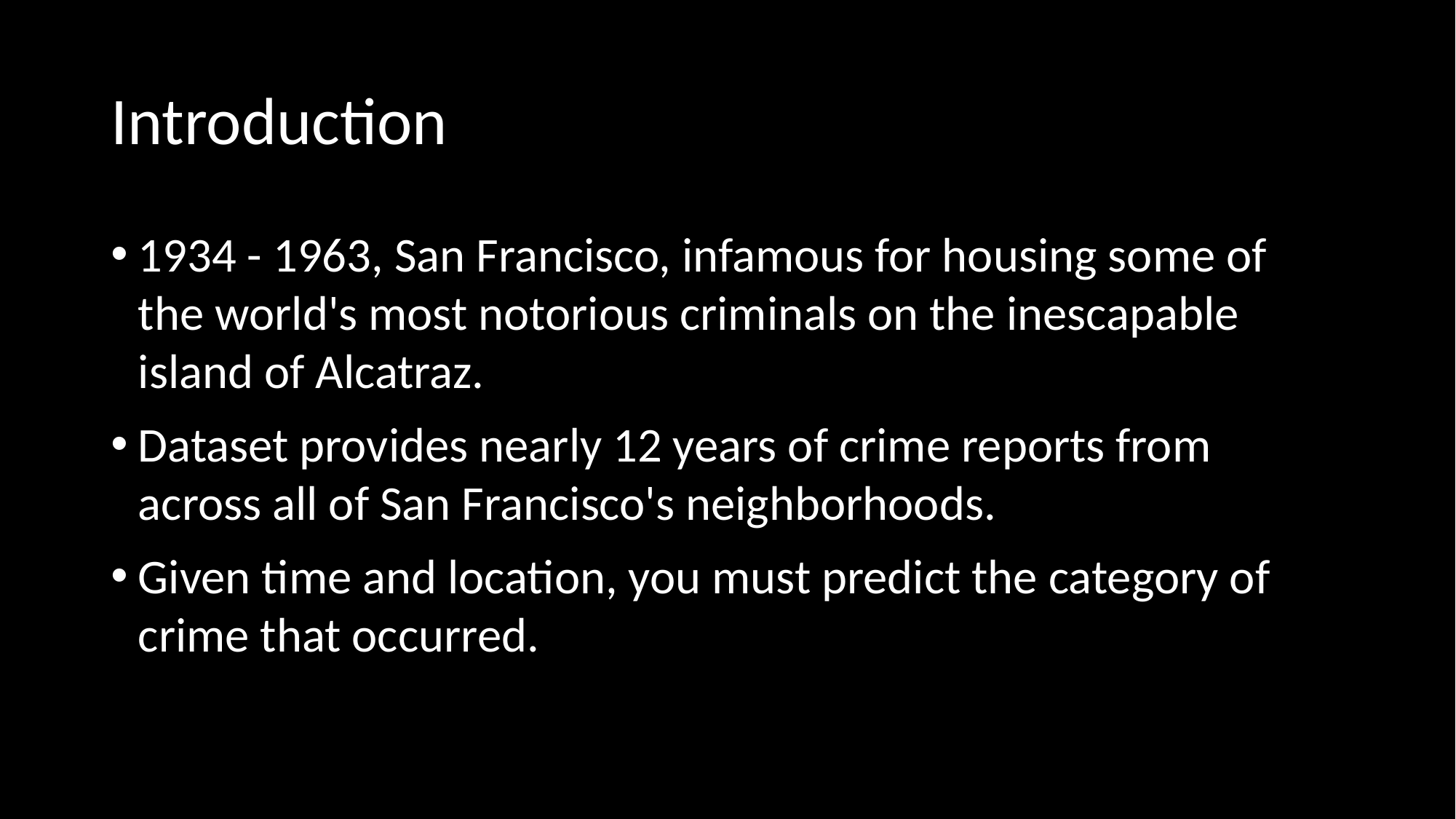

# Introduction
1934 - 1963, San Francisco, infamous for housing some of the world's most notorious criminals on the inescapable island of Alcatraz.
Dataset provides nearly 12 years of crime reports from across all of San Francisco's neighborhoods.
Given time and location, you must predict the category of crime that occurred.